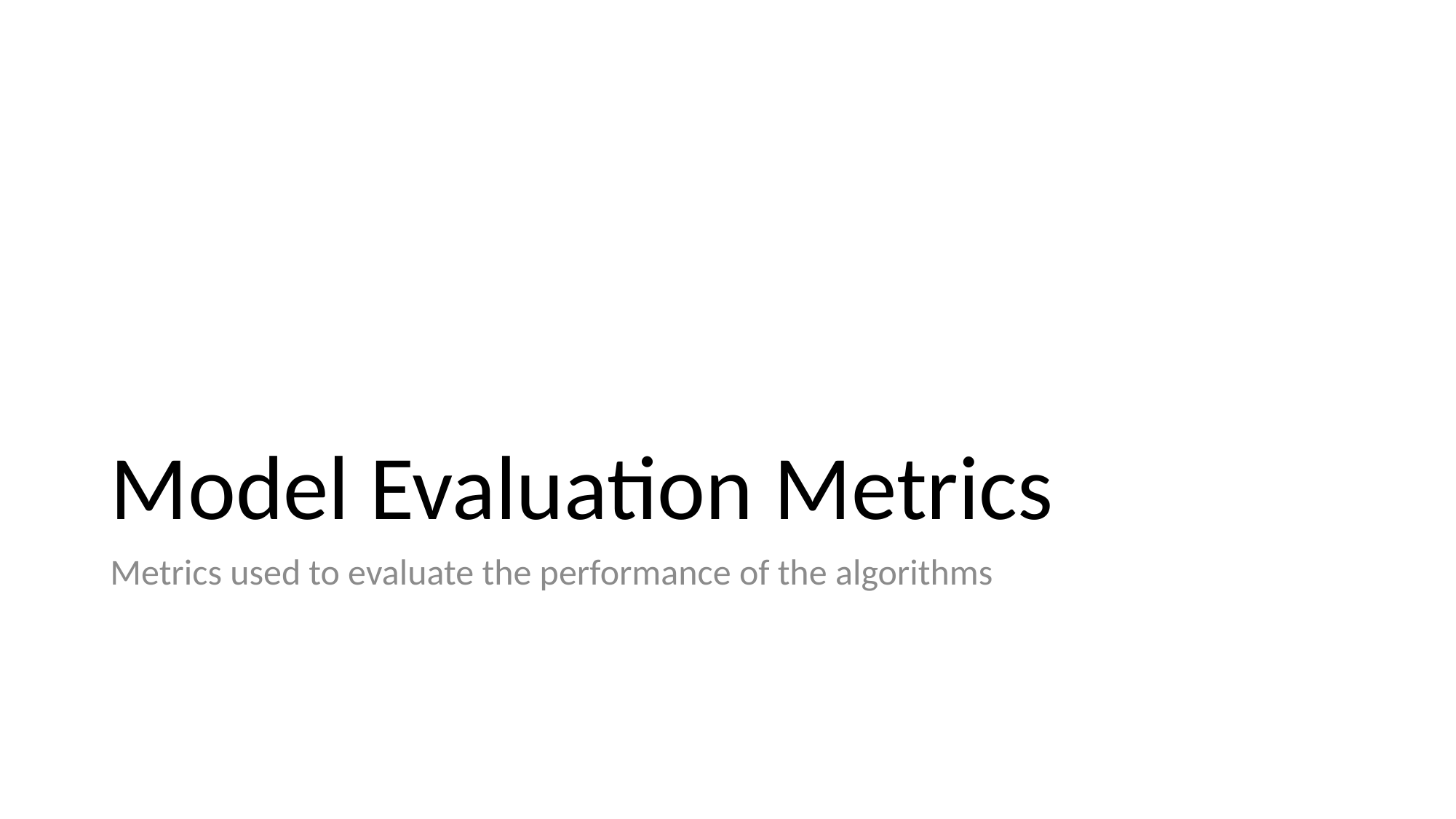

# Model Evaluation Metrics
Metrics used to evaluate the performance of the algorithms